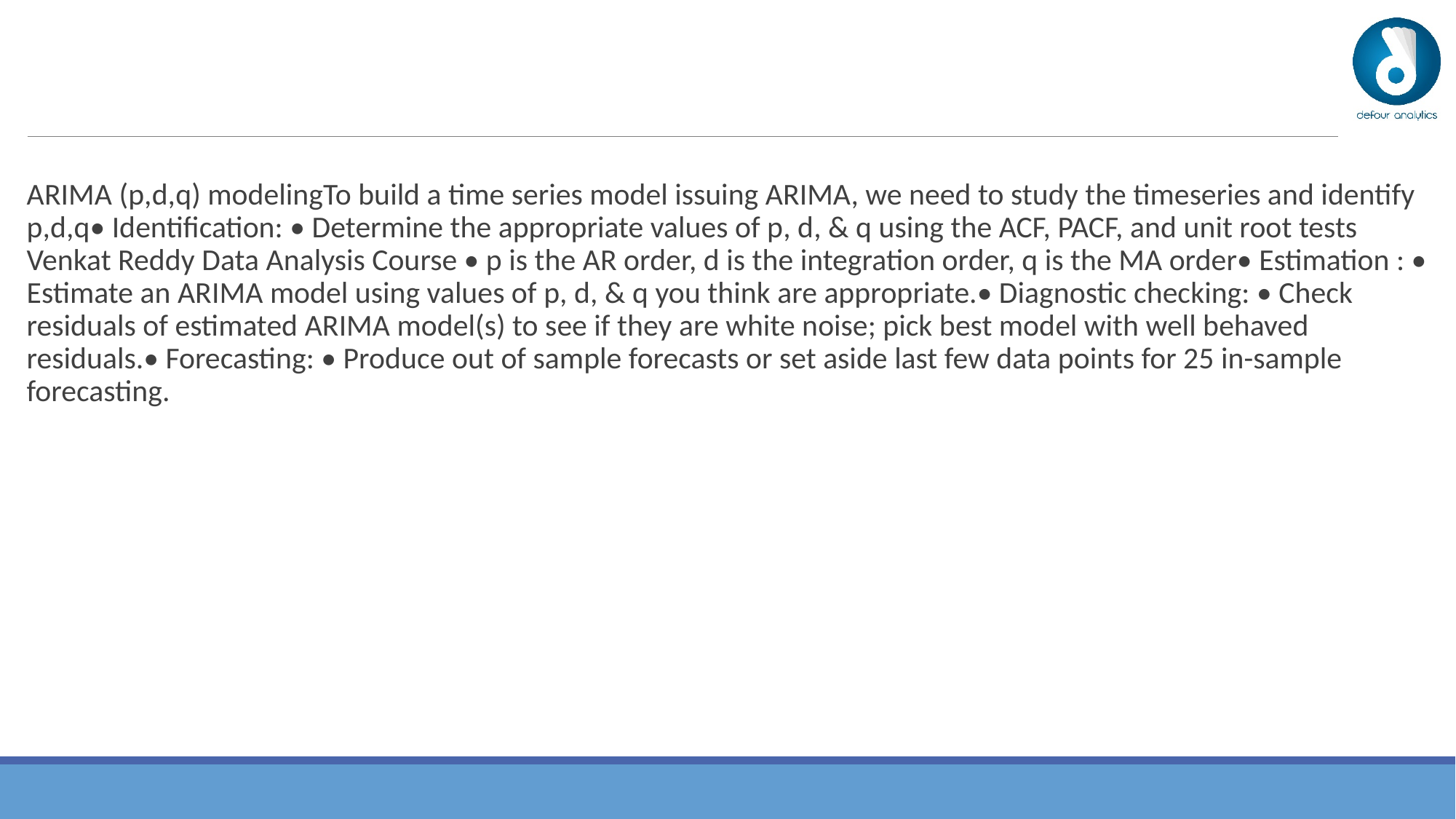

#
ARIMA (p,d,q) modelingTo build a time series model issuing ARIMA, we need to study the timeseries and identify p,d,q• Identification: • Determine the appropriate values of p, d, & q using the ACF, PACF, and unit root tests Venkat Reddy Data Analysis Course • p is the AR order, d is the integration order, q is the MA order• Estimation : • Estimate an ARIMA model using values of p, d, & q you think are appropriate.• Diagnostic checking: • Check residuals of estimated ARIMA model(s) to see if they are white noise; pick best model with well behaved residuals.• Forecasting: • Produce out of sample forecasts or set aside last few data points for 25 in-sample forecasting.